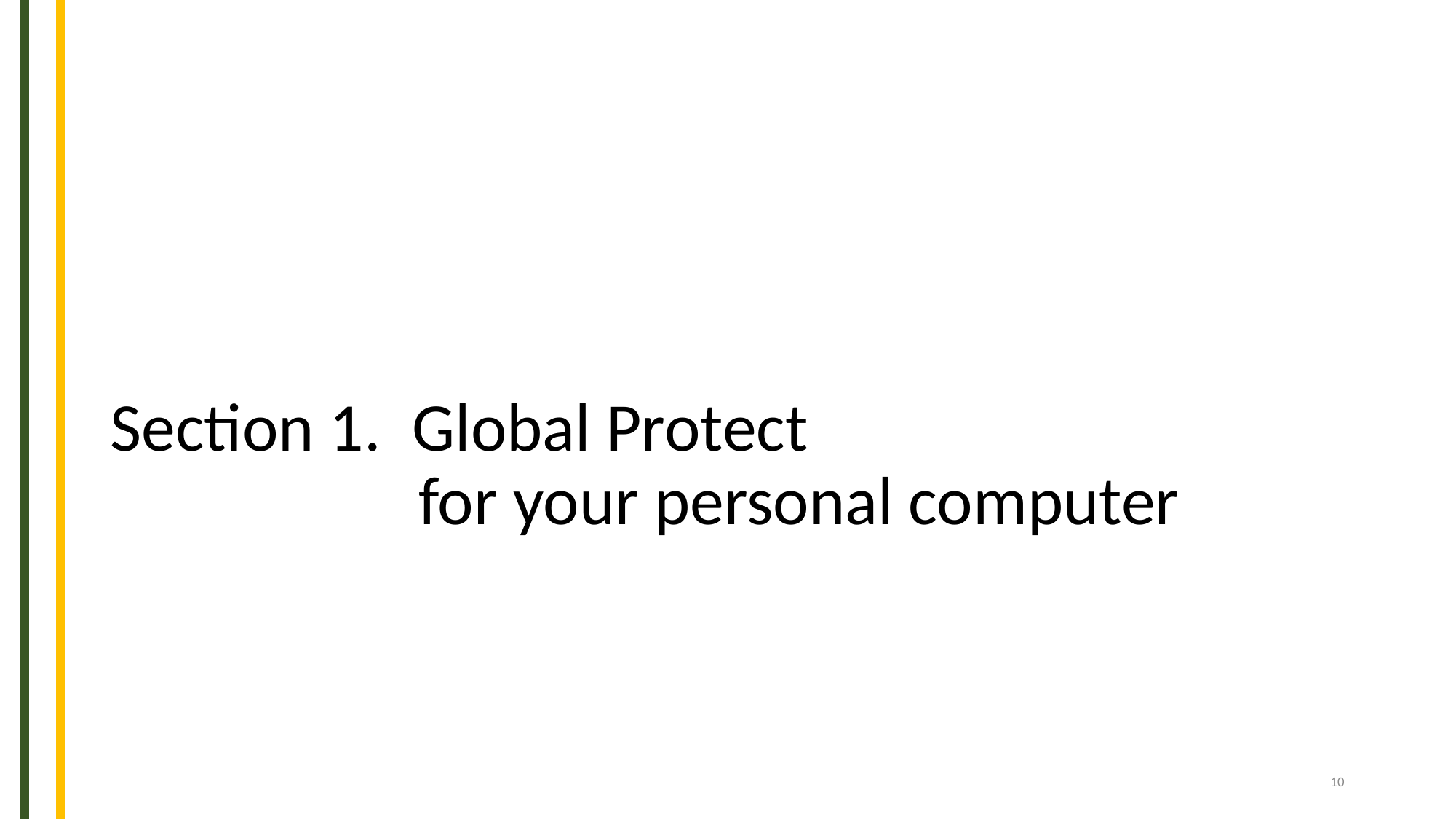

# Section 1.  Global Protect for your personal computer

10